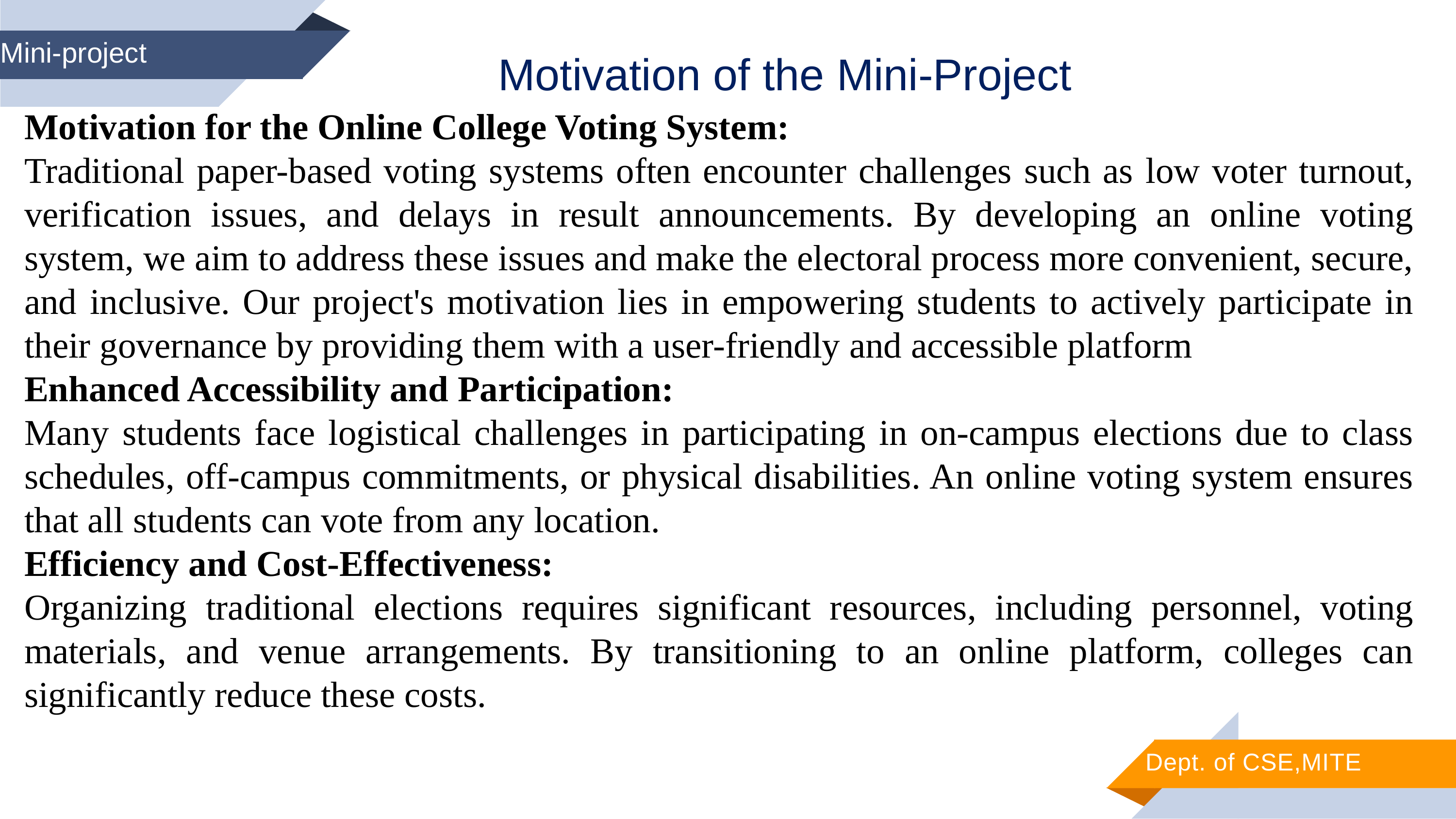

Motivation of the Mini-Project

Mini-project

Motivation for the Online College Voting System:
Traditional paper-based voting systems often encounter challenges such as low voter turnout, verification issues, and delays in result announcements. By developing an online voting system, we aim to address these issues and make the electoral process more convenient, secure, and inclusive. Our project's motivation lies in empowering students to actively participate in their governance by providing them with a user-friendly and accessible platform
Enhanced Accessibility and Participation:
Many students face logistical challenges in participating in on-campus elections due to class schedules, off-campus commitments, or physical disabilities. An online voting system ensures that all students can vote from any location.
Efficiency and Cost-Effectiveness:
Organizing traditional elections requires significant resources, including personnel, voting materials, and venue arrangements. By transitioning to an online platform, colleges can significantly reduce these costs.

Dept. of CSE,MITE